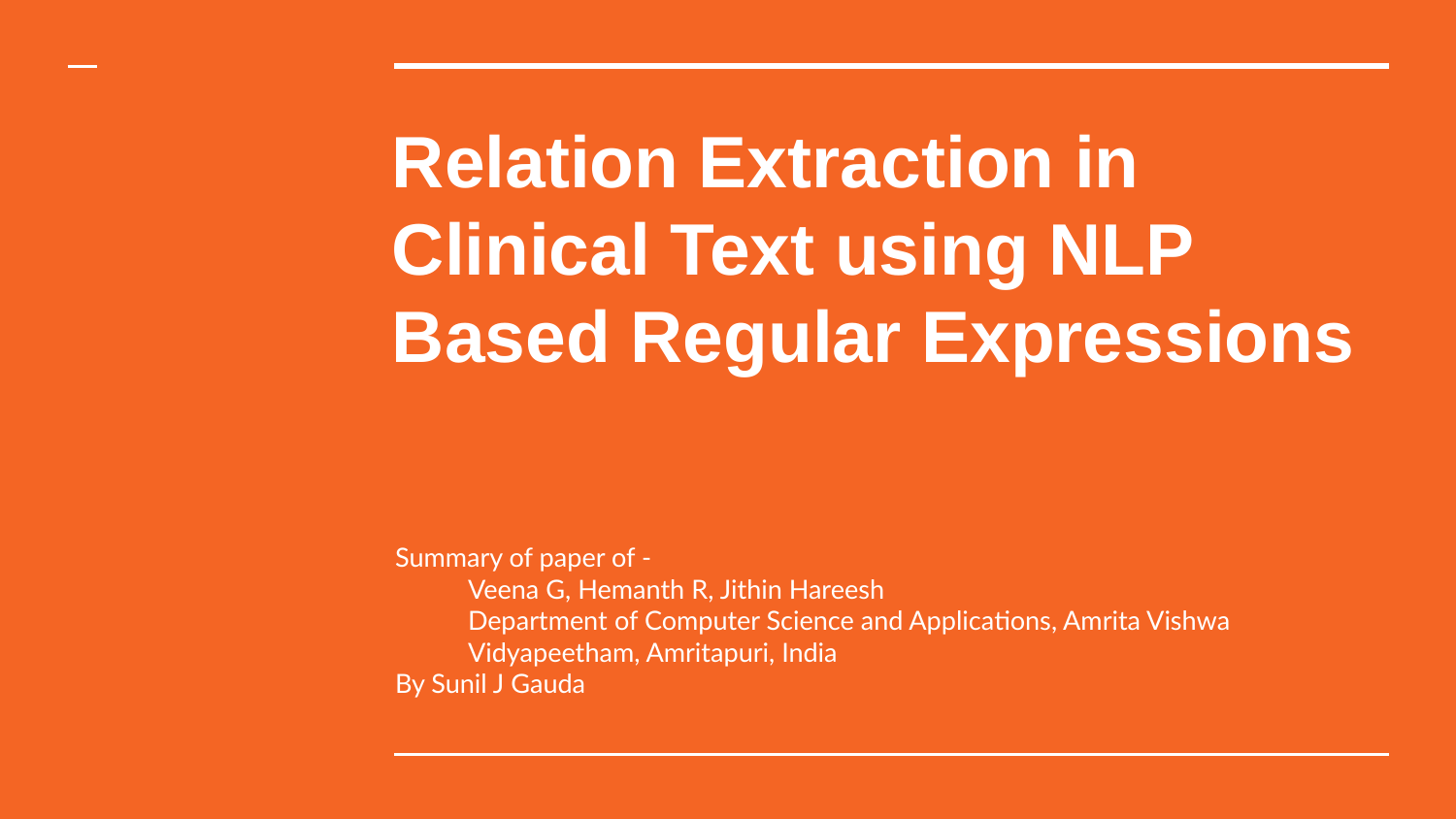

# Relation Extraction in Clinical Text using NLP
Based Regular Expressions

Summary of paper of -
Veena G, Hemanth R, Jithin Hareesh
Department of Computer Science and Applications, Amrita Vishwa Vidyapeetham, Amritapuri, India
By Sunil J Gauda